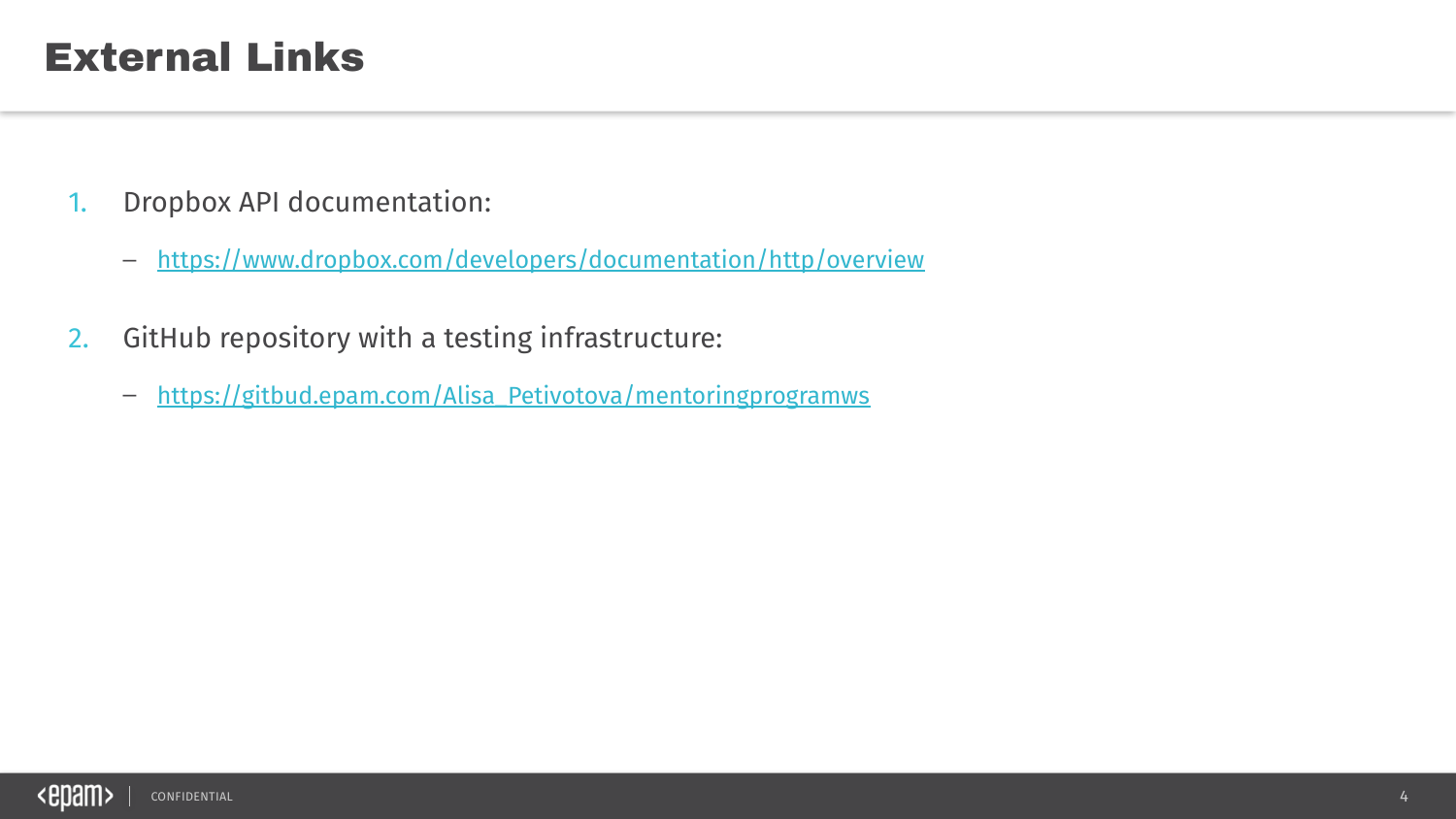

External Links
Dropbox API documentation:
https://www.dropbox.com/developers/documentation/http/overview

GitHub repository with a testing infrastructure:
https://gitbud.epam.com/Alisa_Petivotova/mentoringprogramws